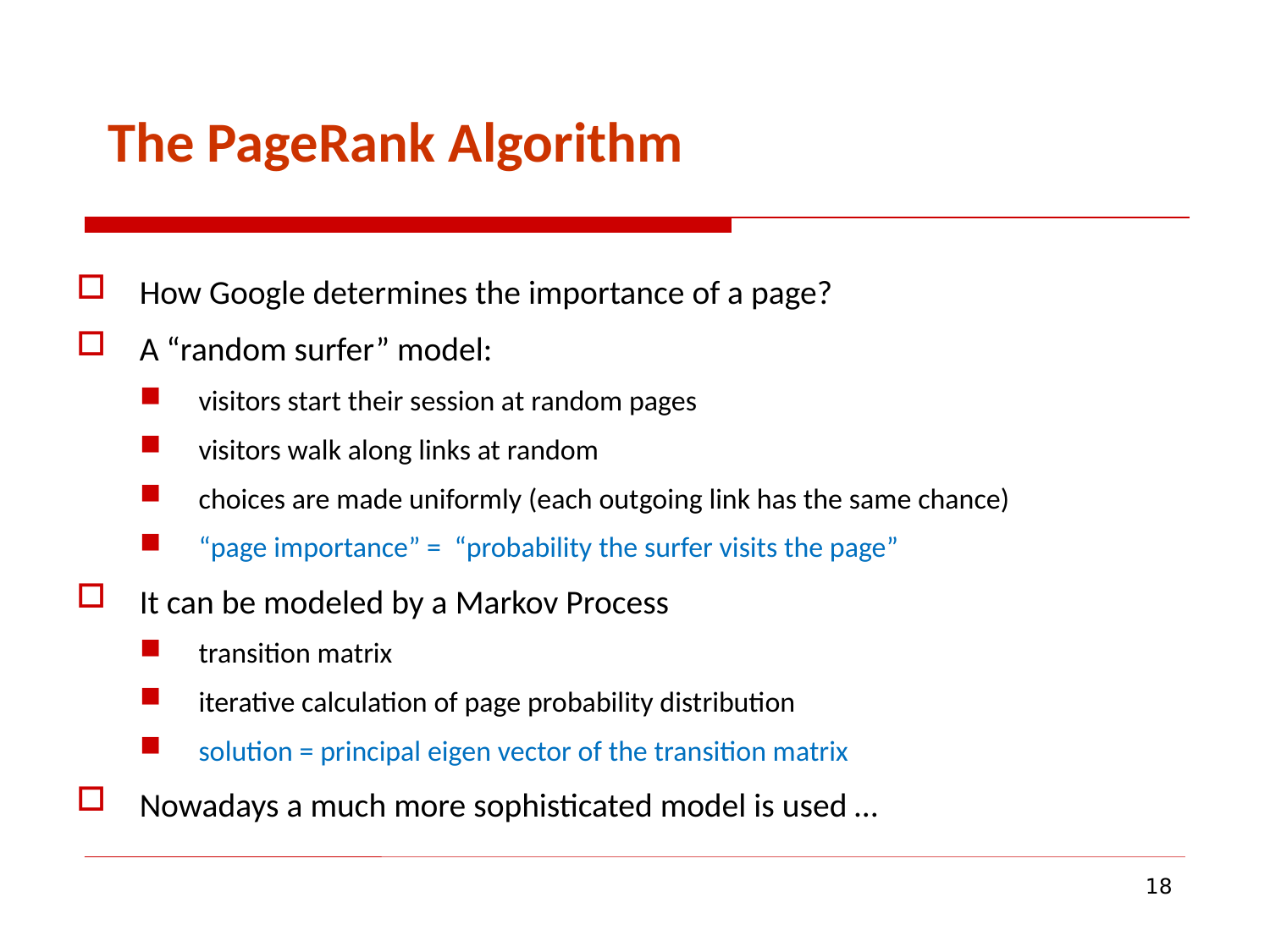

# The PageRank Algorithm
How Google determines the importance of a page?
A “random surfer” model:
visitors start their session at random pages
visitors walk along links at random
choices are made uniformly (each outgoing link has the same chance)
“page importance” =  “probability the surfer visits the page”
It can be modeled by a Markov Process
transition matrix
iterative calculation of page probability distribution
solution = principal eigen vector of the transition matrix
Nowadays a much more sophisticated model is used …
18